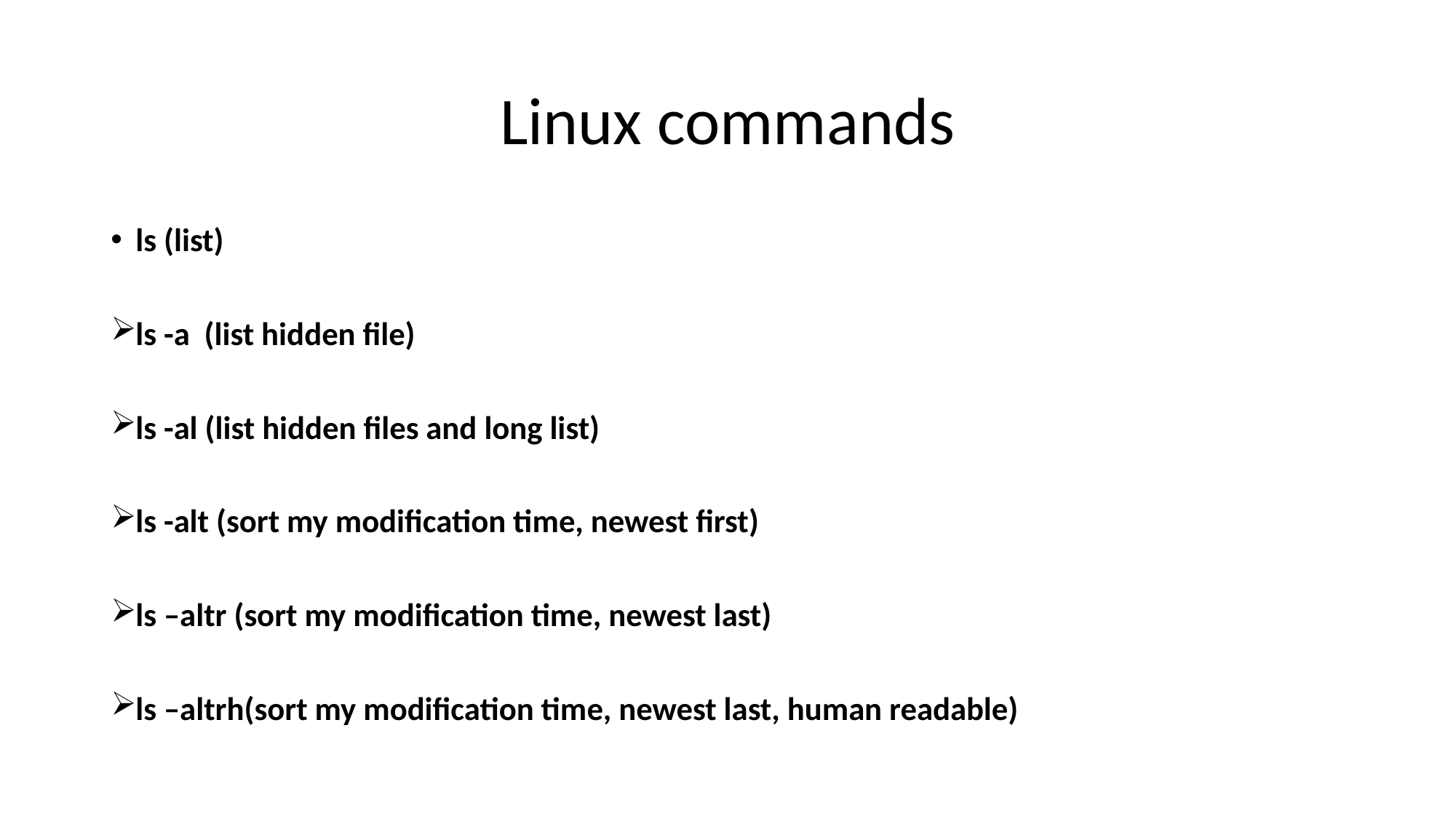

# Linux commands
ls (list)

ls -a  (list hidden file)

ls -al (list hidden files and long list)

ls -alt (sort my modification time, newest first)

ls –altr (sort my modification time, newest last)

ls –altrh(sort my modification time, newest last, human readable)